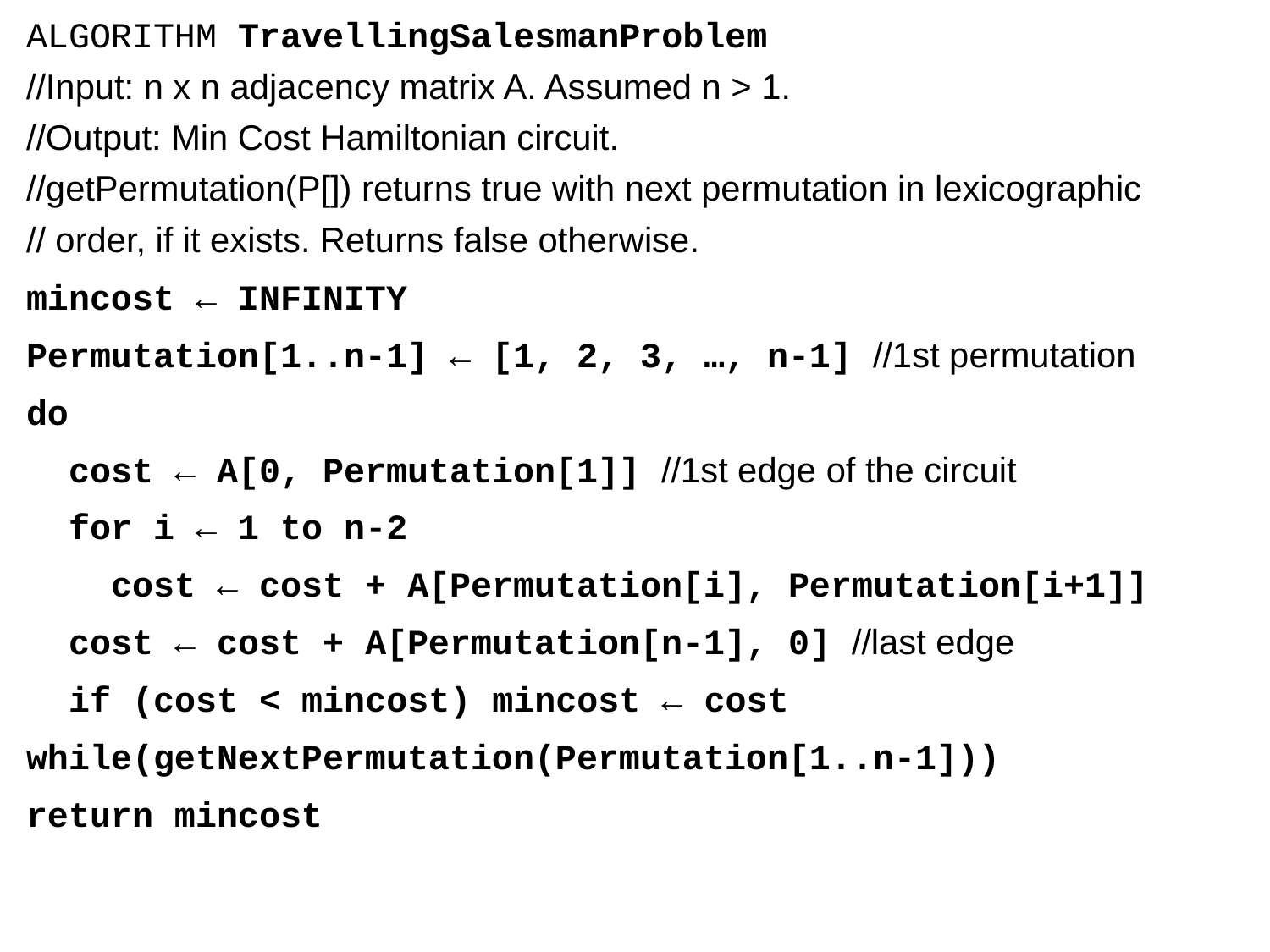

ALGORITHM TravellingSalesmanProblem
//Input: n x n adjacency matrix A. Assumed n > 1.
//Output: Min Cost Hamiltonian circuit.
//getPermutation(P[]) returns true with next permutation in lexicographic
// order, if it exists. Returns false otherwise.
mincost ← INFINITY
Permutation[1..n-1] ← [1, 2, 3, …, n-1] //1st permutation
do
  cost ← A[0, Permutation[1]] //1st edge of the circuit
  for i ← 1 to n-2
    cost ← cost + A[Permutation[i], Permutation[i+1]]
  cost ← cost + A[Permutation[n-1], 0] //last edge
  if (cost < mincost) mincost ← cost
while(getNextPermutation(Permutation[1..n-1]))
return mincost